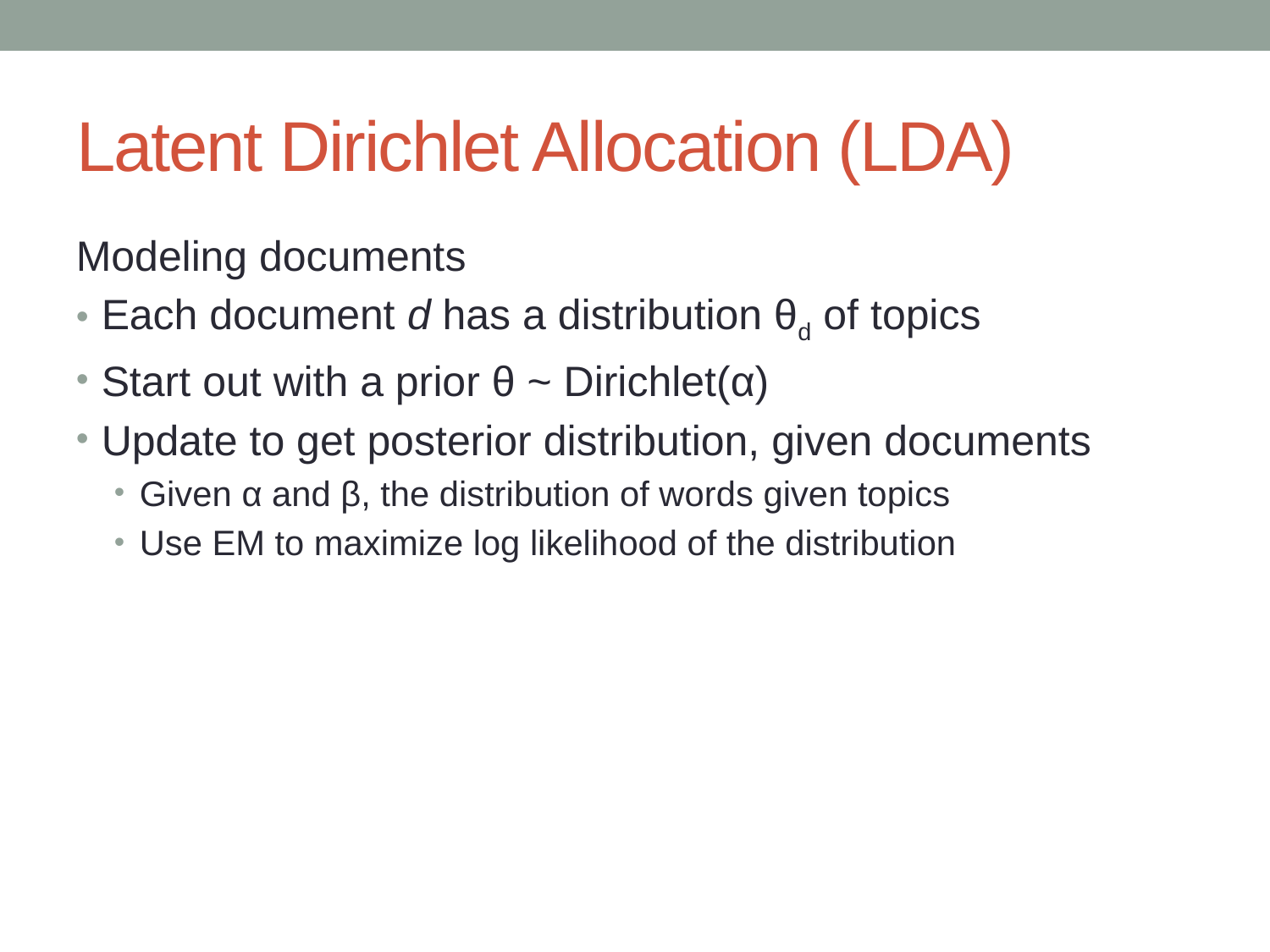

# Latent Dirichlet Allocation (LDA)
Modeling documents
Each document d has a distribution θd of topics
Start out with a prior θ ~ Dirichlet(α)
Update to get posterior distribution, given documents
Given α and β, the distribution of words given topics
Use EM to maximize log likelihood of the distribution